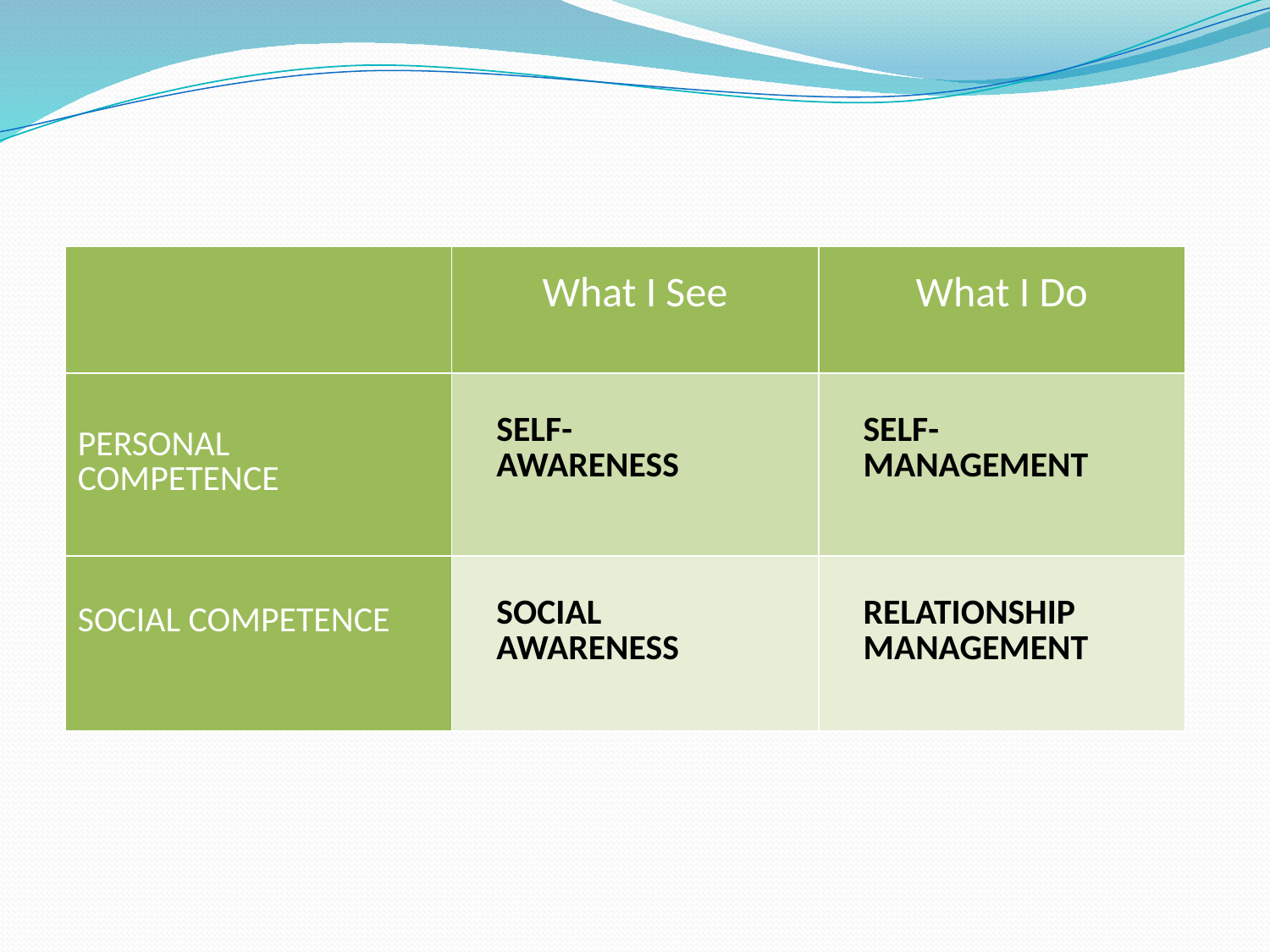

|  | What I See | What I Do |
| --- | --- | --- |
| PERSONAL COMPETENCE | SELF- AWARENESS | SELF- MANAGEMENT |
| SOCIAL COMPETENCE | SOCIAL AWARENESS | RELATIONSHIP MANAGEMENT |